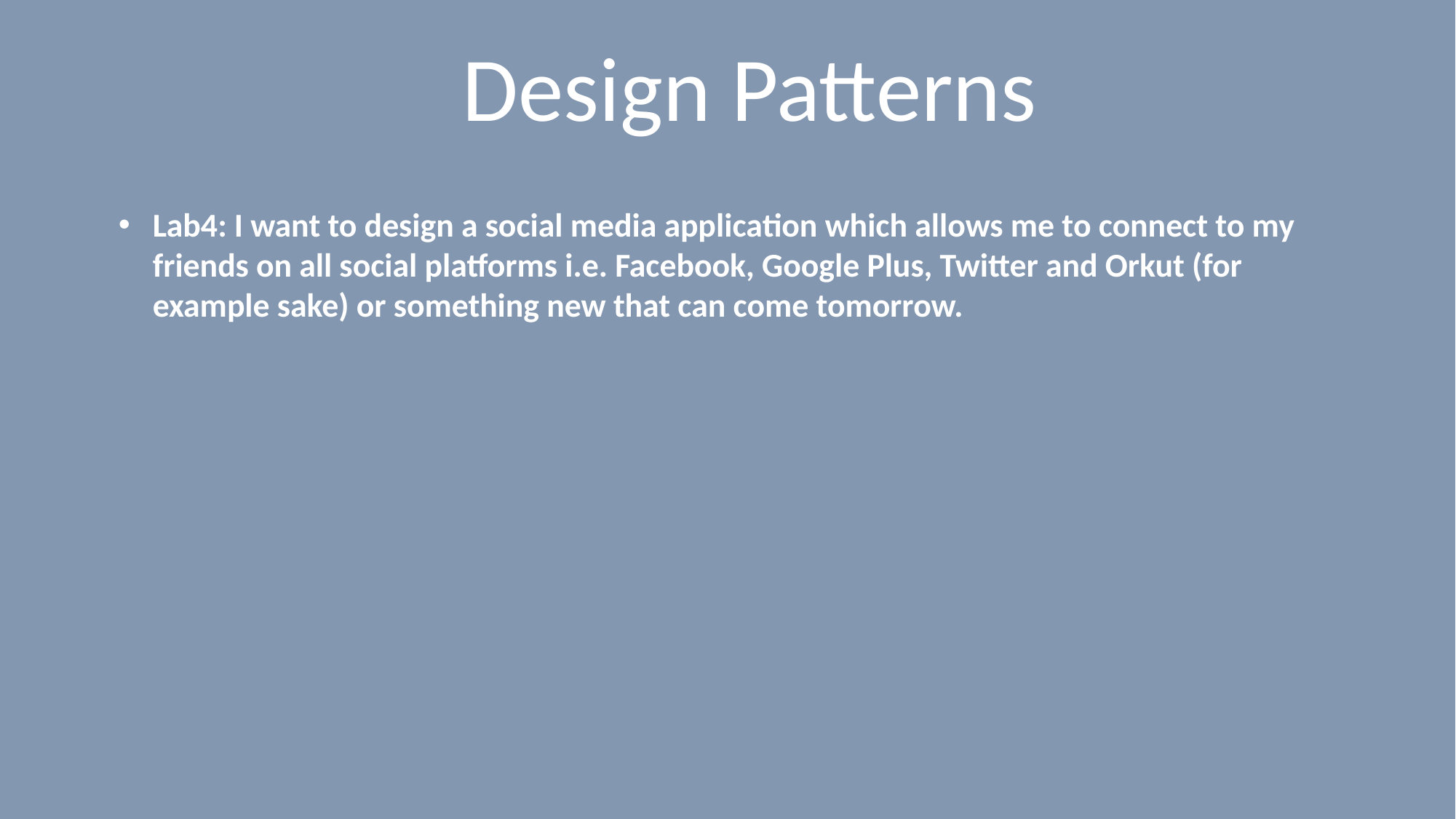

# Design Patterns
Lab4: I want to design a social media application which allows me to connect to my friends on all social platforms i.e. Facebook, Google Plus, Twitter and Orkut (for example sake) or something new that can come tomorrow.